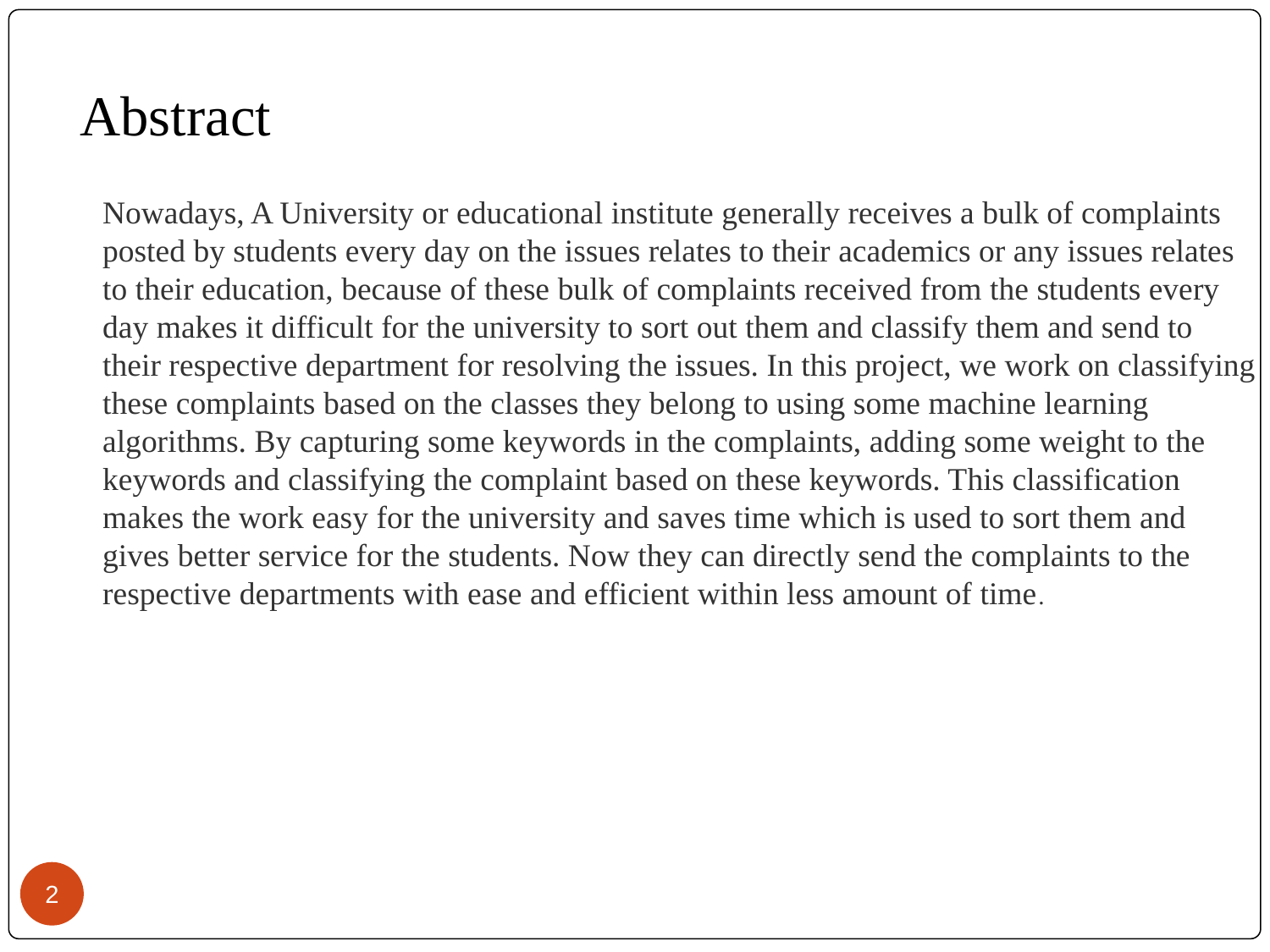

Abstract
Nowadays, A University or educational institute generally receives a bulk of complaints posted by students every day on the issues relates to their academics or any issues relates to their education, because of these bulk of complaints received from the students every day makes it difficult for the university to sort out them and classify them and send to their respective department for resolving the issues. In this project, we work on classifying these complaints based on the classes they belong to using some machine learning algorithms. By capturing some keywords in the complaints, adding some weight to the keywords and classifying the complaint based on these keywords. This classification makes the work easy for the university and saves time which is used to sort them and gives better service for the students. Now they can directly send the complaints to the respective departments with ease and efficient within less amount of time.
2